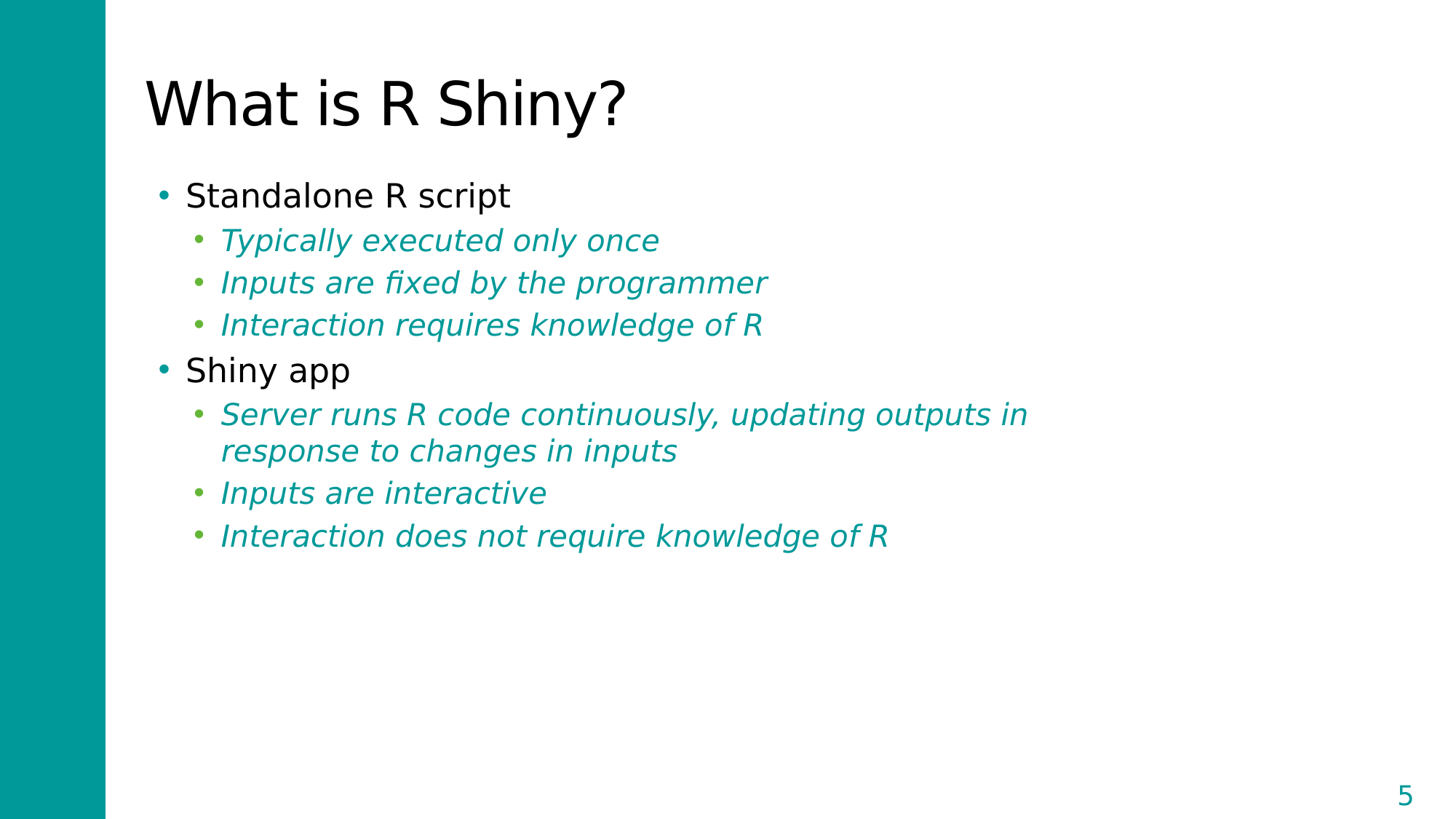

# What is R Shiny?

Standalone R script
Typically executed only once
Inputs are fixed by the programmer
Interaction requires knowledge of R
Shiny app
Server runs R code continuously, updating outputs in response to changes in inputs
Inputs are interactive
Interaction does not require knowledge of R

5